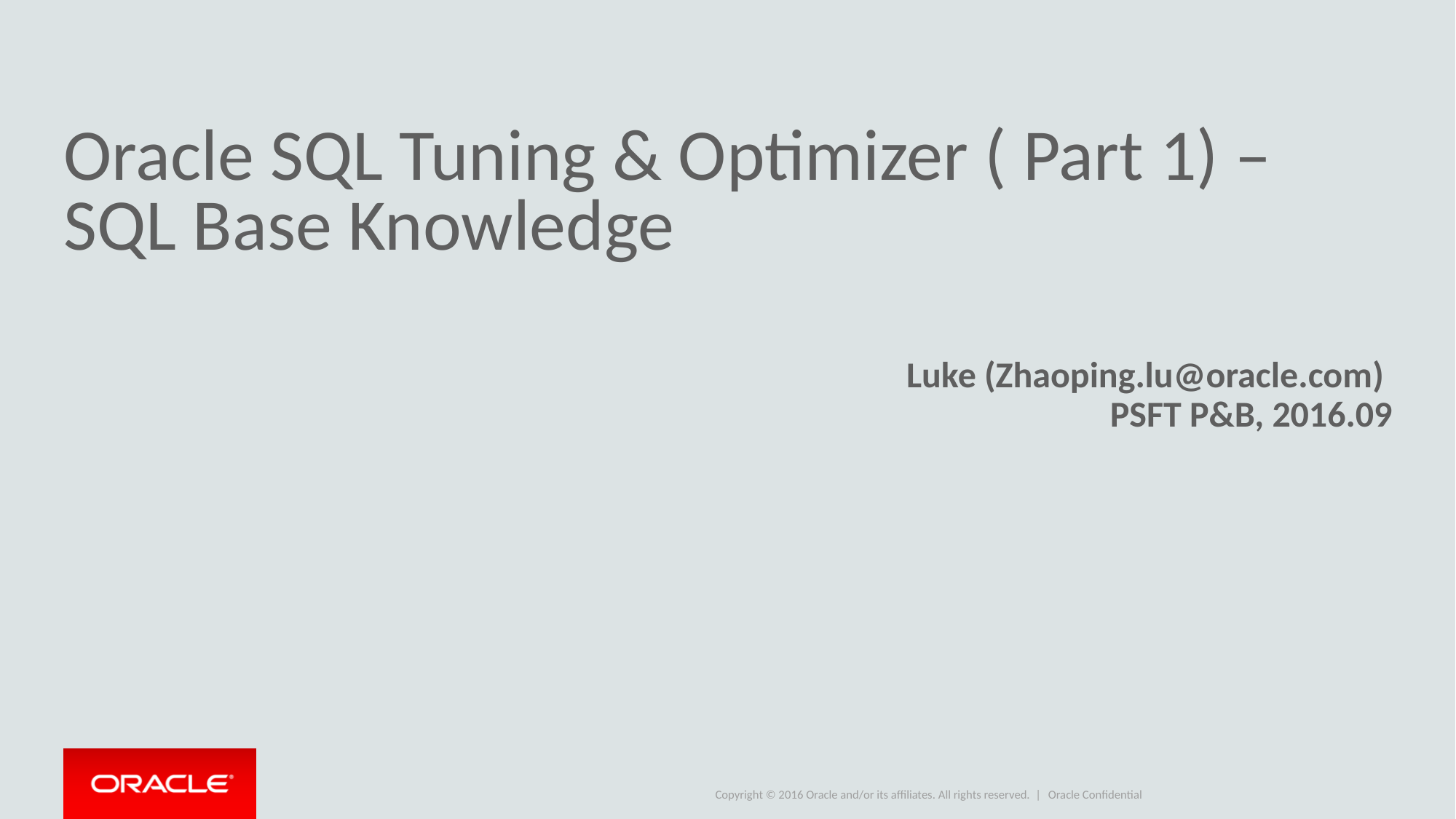

# Oracle SQL Tuning & Optimizer ( Part 1) – SQL Base Knowledge

Luke (Zhaoping.lu@oracle.com)
PSFT P&B, 2016.09

Oracle Confidential
1